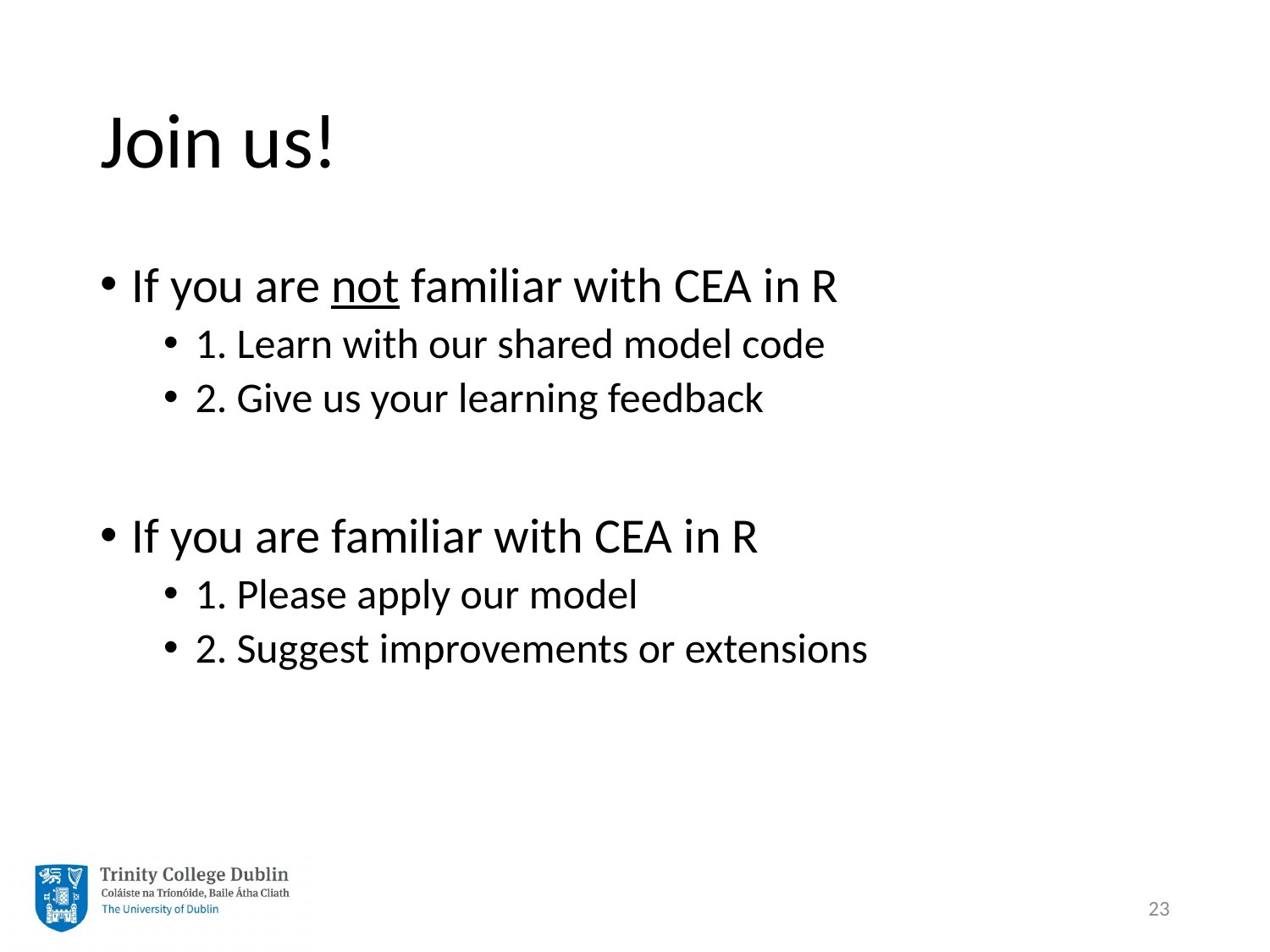

# Join us!
If you are not familiar with CEA in R
1. Learn with our shared model code
2. Give us your learning feedback

If you are familiar with CEA in R
1. Please apply our model
2. Suggest improvements or extensions

23